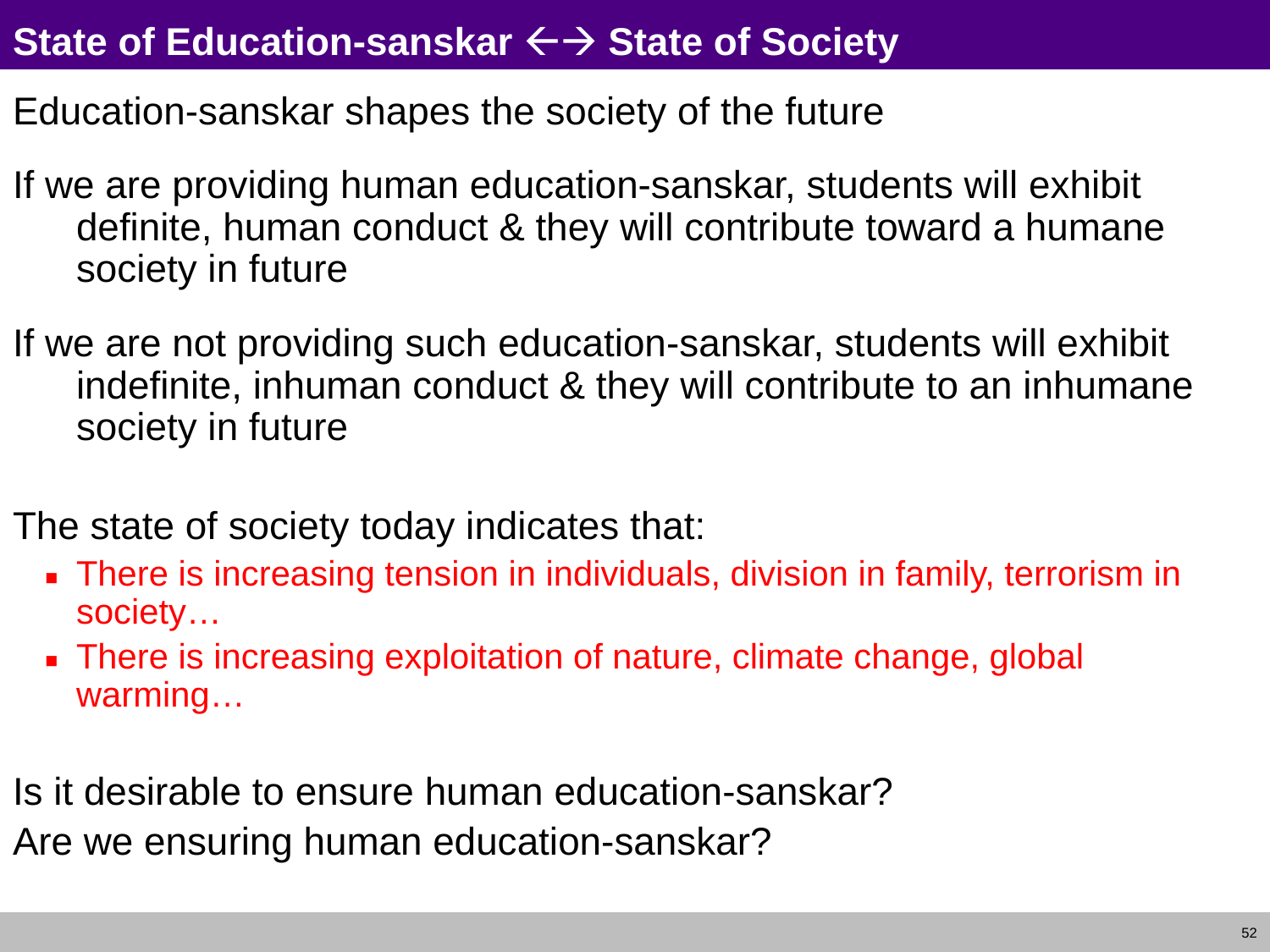

# State of Education-sanskar 🡨🡪 State of Society
Education-sanskar shapes the society of the future

If we are providing human education-sanskar, students will exhibit definite, human conduct & they will contribute toward a humane society in future

If we are not providing such education-sanskar, students will exhibit indefinite, inhuman conduct & they will contribute to an inhumane society in future

The state of society today indicates that:
There is increasing tension in individuals, division in family, terrorism in society…
There is increasing exploitation of nature, climate change, global warming…

Is it desirable to ensure human education-sanskar?
Are we ensuring human education-sanskar?